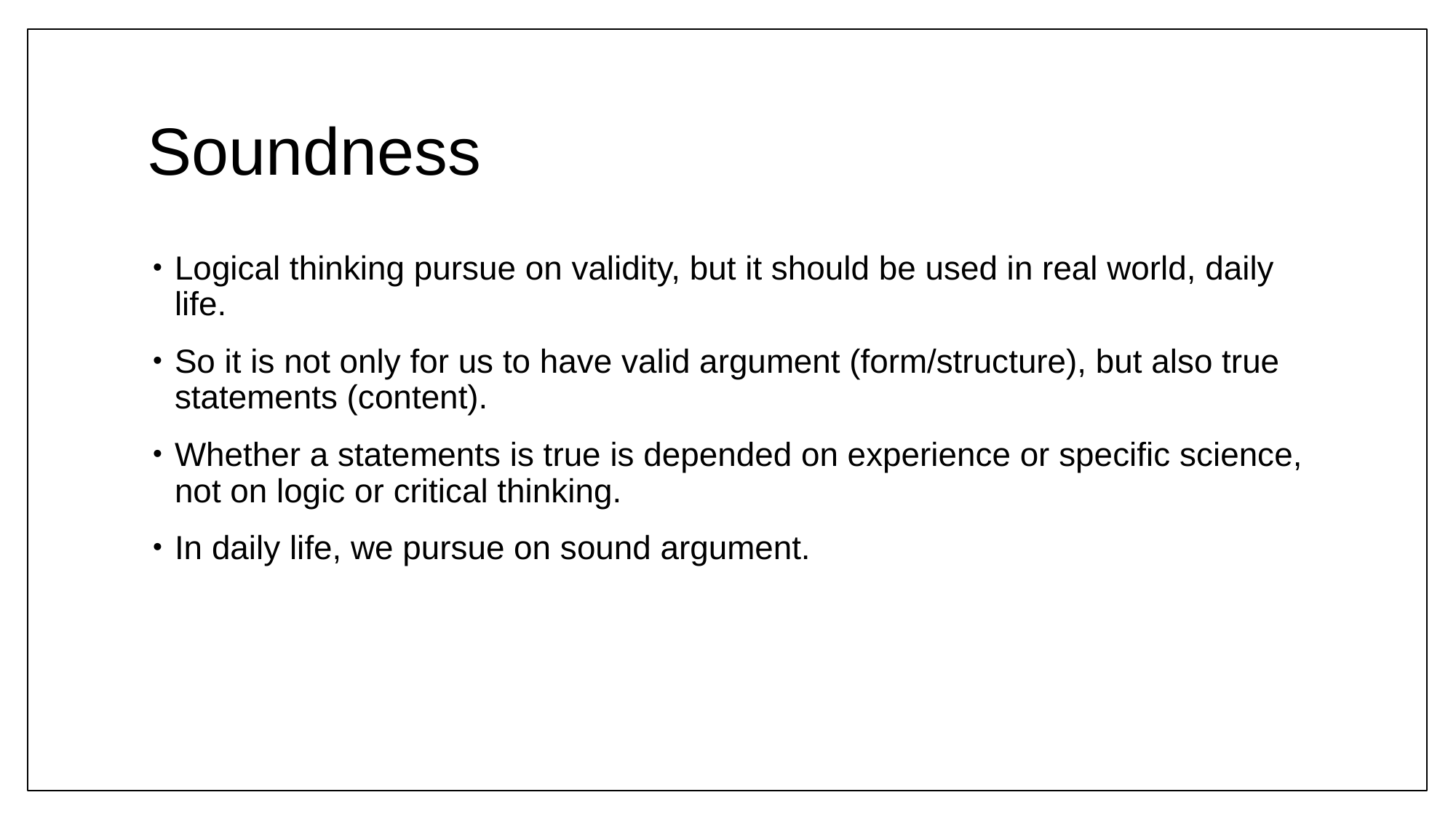

# Soundness
Logical thinking pursue on validity, but it should be used in real world, daily life.
So it is not only for us to have valid argument (form/structure), but also true statements (content).
Whether a statements is true is depended on experience or specific science, not on logic or critical thinking.
In daily life, we pursue on sound argument.